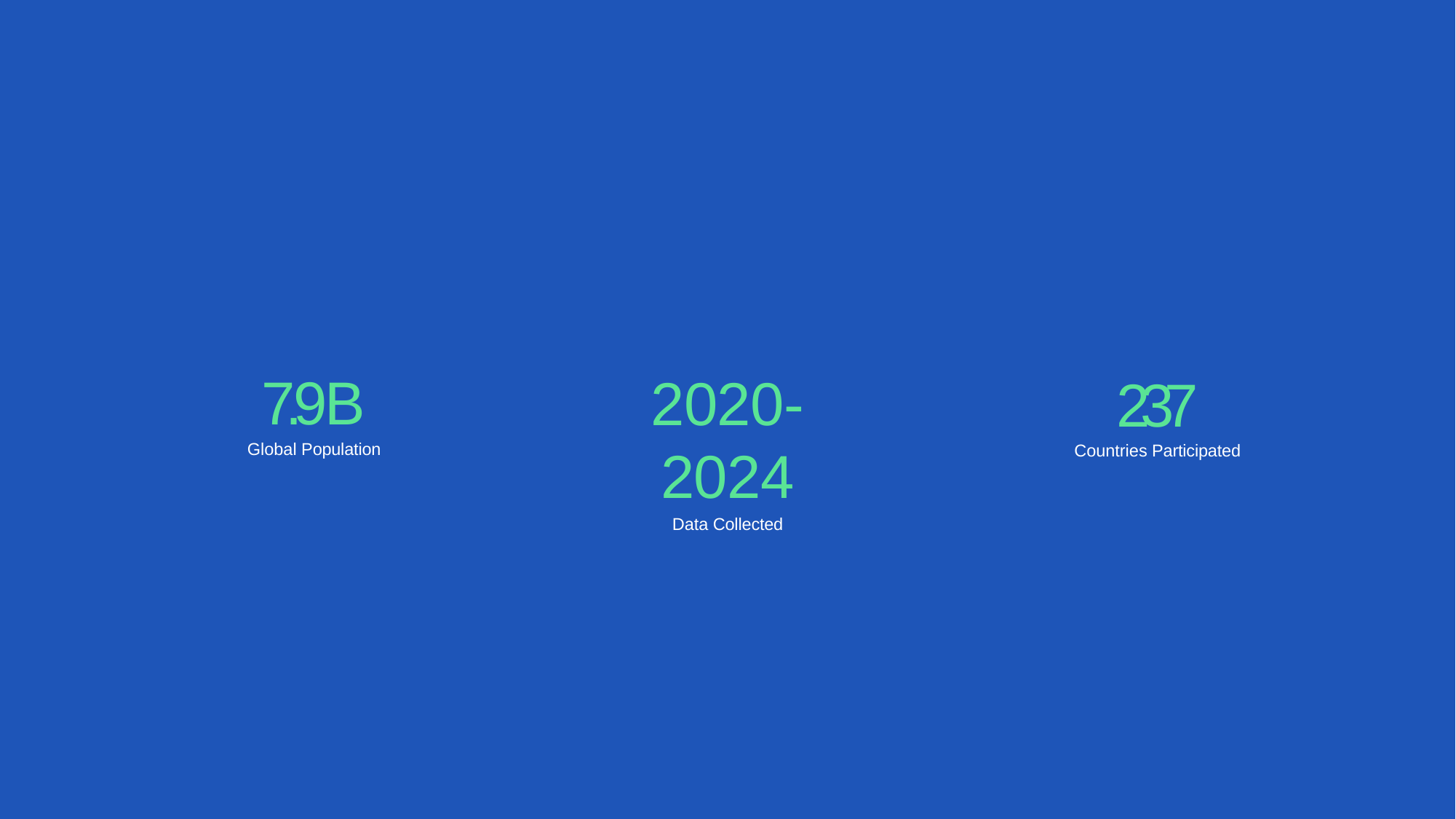

2020-2024
Data Collected
7.9 B
Global Population
237
Countries Participated